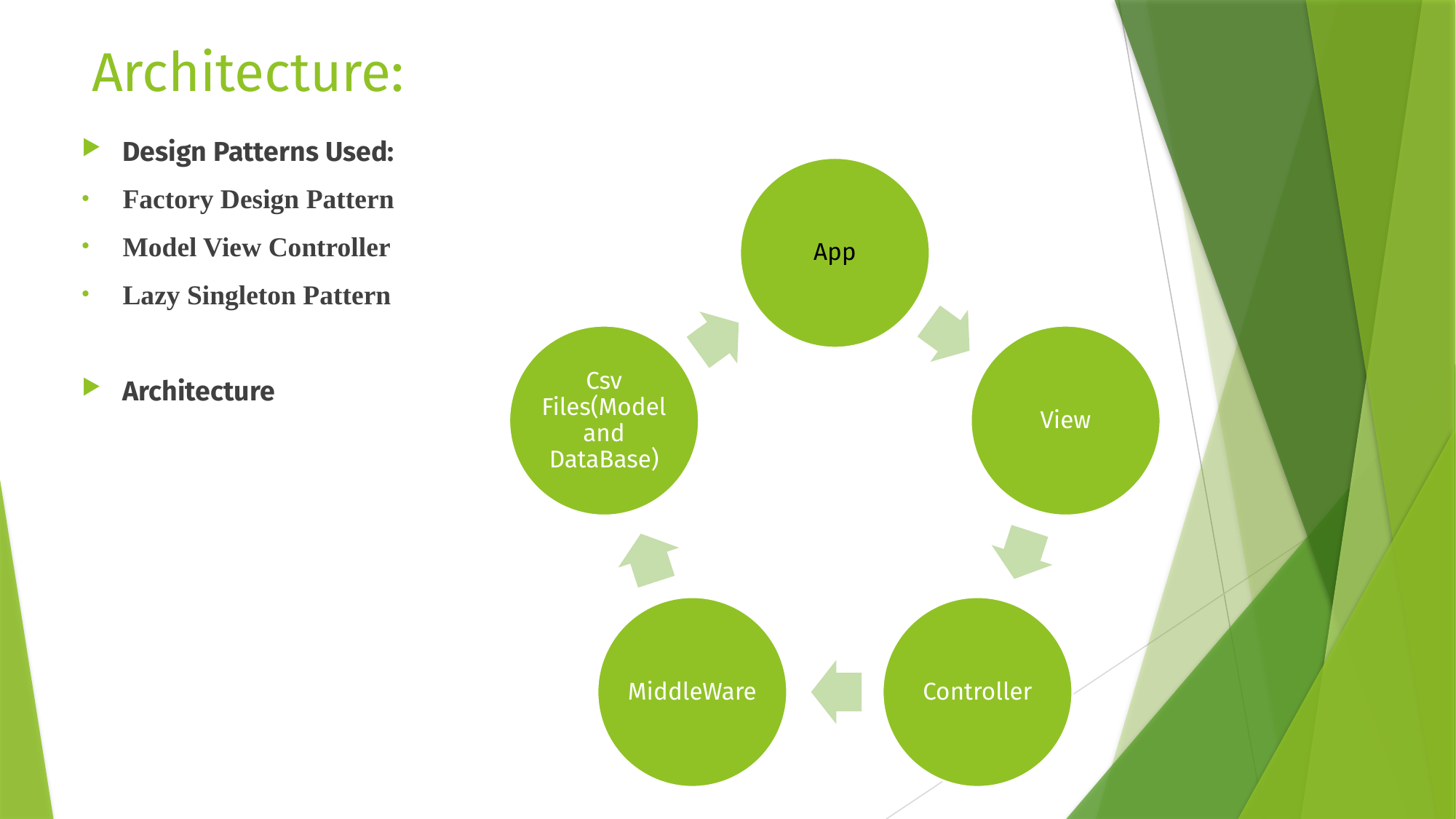

# Architecture:
Design Patterns Used:
Factory Design Pattern
Model View Controller
Lazy Singleton Pattern

Architecture

App

View

Controller

MiddleWare

Csv Files(Model and DataBase)